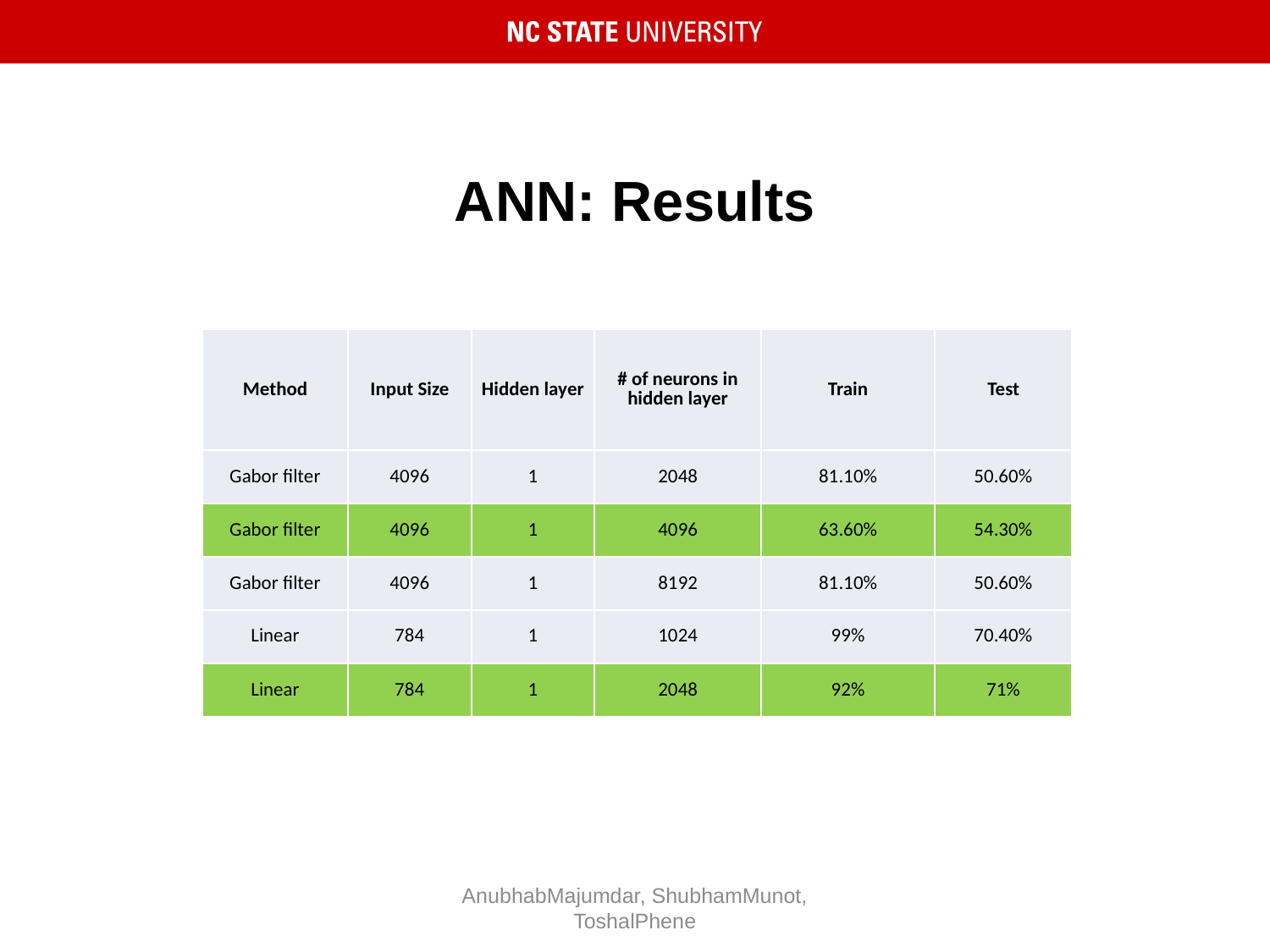

# ANN: Results
| Method | Input Size | Hidden layer | # of neurons in hidden layer | Train | Test |
| --- | --- | --- | --- | --- | --- |
| Gabor filter | 4096 | 1 | 2048 | 81.10% | 50.60% |
| Gabor filter | 4096 | 1 | 4096 | 63.60% | 54.30% |
| Gabor filter | 4096 | 1 | 8192 | 81.10% | 50.60% |
| Linear | 784 | 1 | 1024 | 99% | 70.40% |
| Linear | 784 | 1 | 2048 | 92% | 71% |
AnubhabMajumdar, ShubhamMunot, ToshalPhene